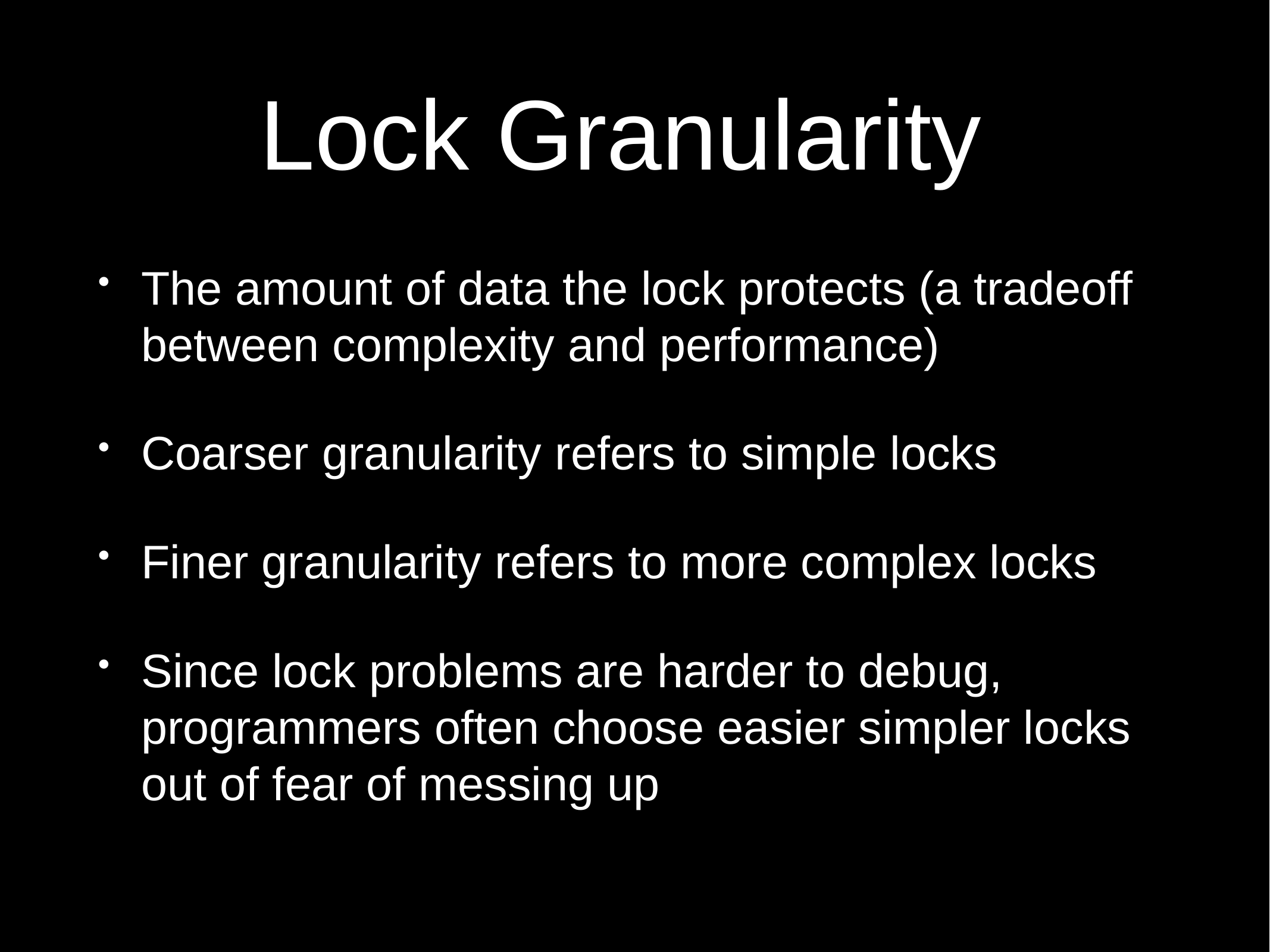

# Lock Granularity
The amount of data the lock protects (a tradeoff between complexity and performance)
Coarser granularity refers to simple locks
Finer granularity refers to more complex locks
Since lock problems are harder to debug, programmers often choose easier simpler locks out of fear of messing up